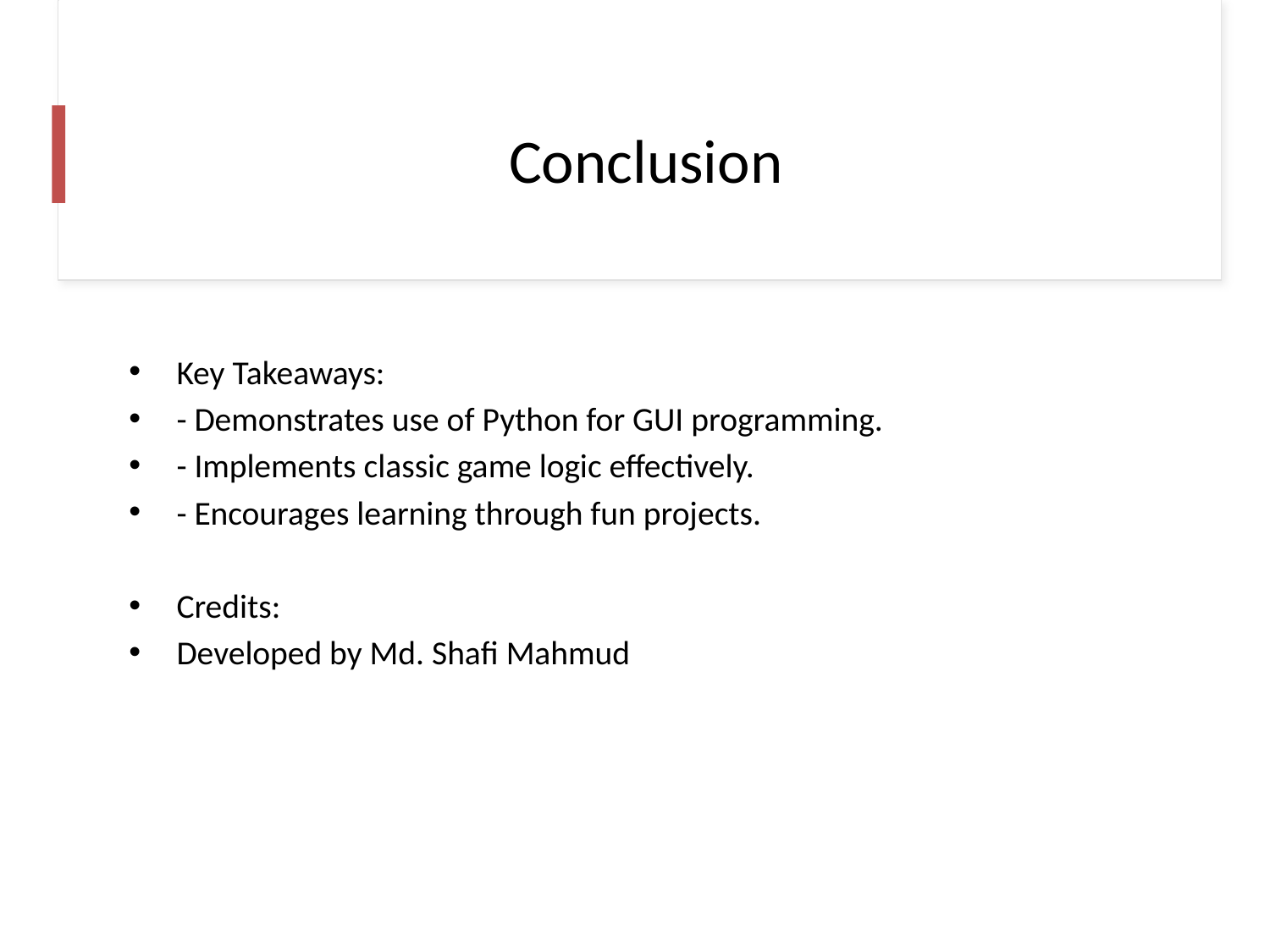

# Conclusion

Key Takeaways:
- Demonstrates use of Python for GUI programming.
- Implements classic game logic effectively.
- Encourages learning through fun projects.

Credits:
Developed by Md. Shafi Mahmud